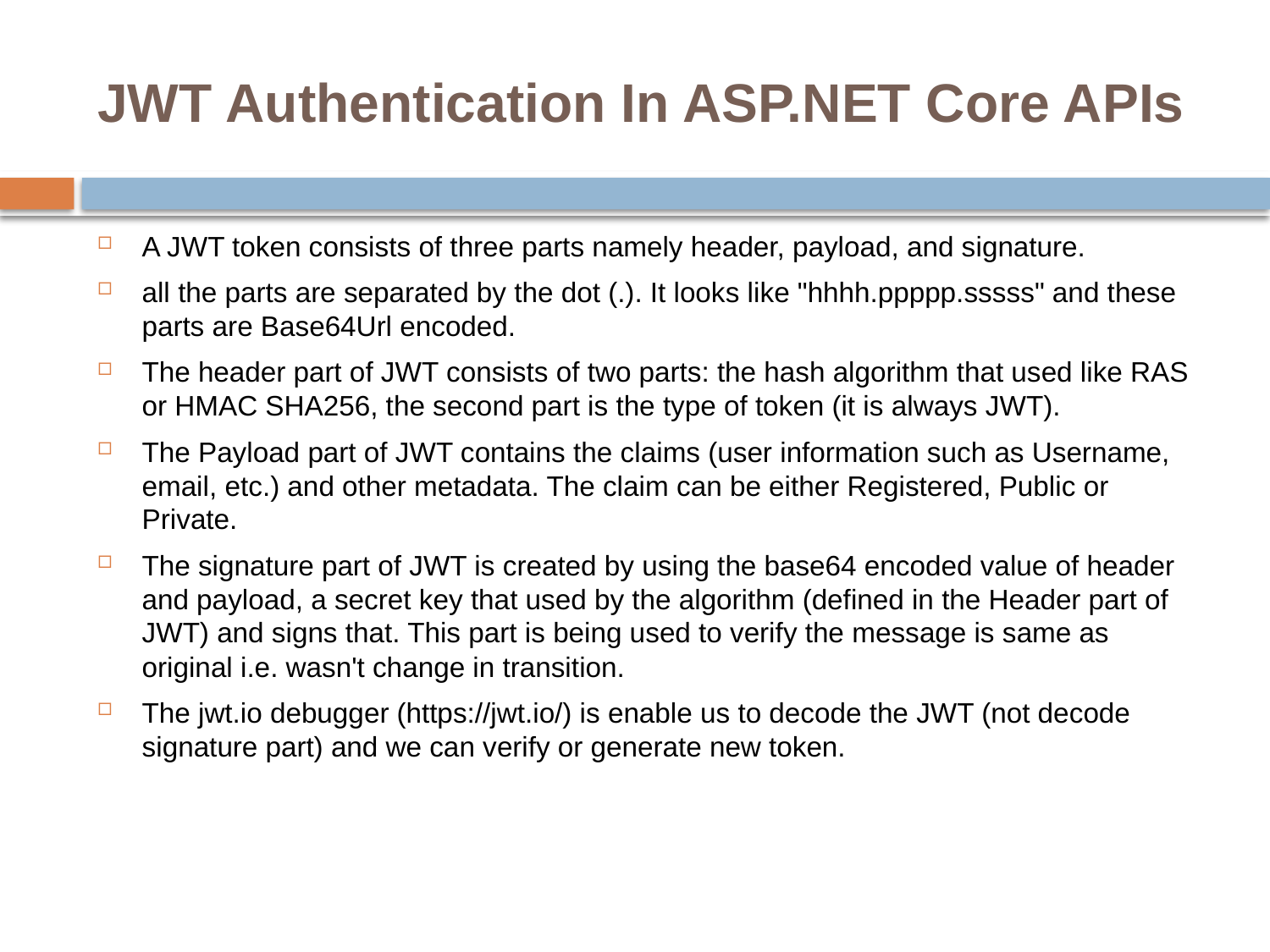

# JWT Authentication In ASP.NET Core APIs
A JWT token consists of three parts namely header, payload, and signature.
all the parts are separated by the dot (.). It looks like "hhhh.ppppp.sssss" and these parts are Base64Url encoded.
The header part of JWT consists of two parts: the hash algorithm that used like RAS or HMAC SHA256, the second part is the type of token (it is always JWT).
The Payload part of JWT contains the claims (user information such as Username, email, etc.) and other metadata. The claim can be either Registered, Public or Private.
The signature part of JWT is created by using the base64 encoded value of header and payload, a secret key that used by the algorithm (defined in the Header part of JWT) and signs that. This part is being used to verify the message is same as original i.e. wasn't change in transition.
The jwt.io debugger (https://jwt.io/) is enable us to decode the JWT (not decode signature part) and we can verify or generate new token.